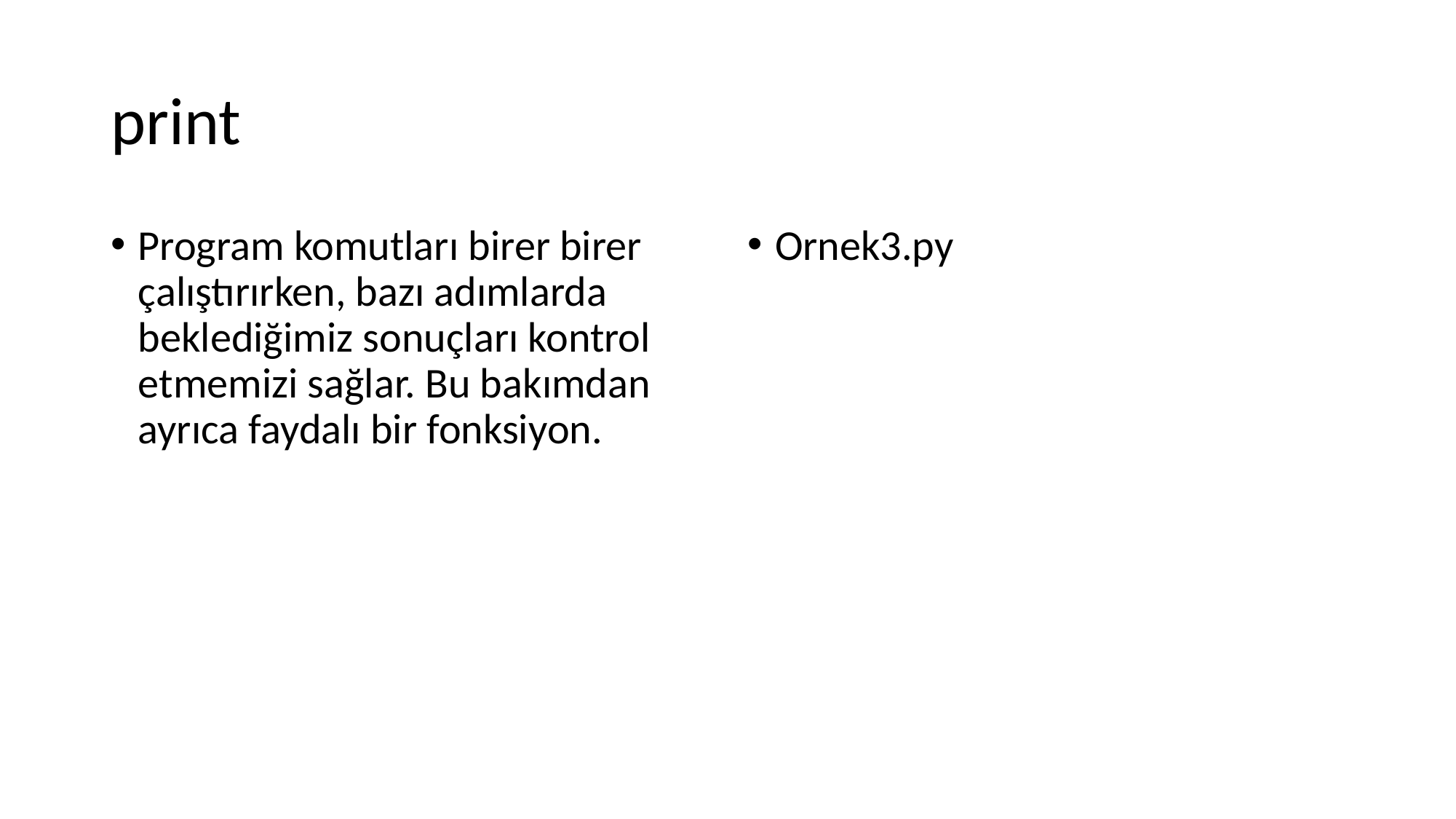

# print
Program komutları birer birer çalıştırırken, bazı adımlarda beklediğimiz sonuçları kontrol etmemizi sağlar. Bu bakımdan ayrıca faydalı bir fonksiyon.
Ornek3.py